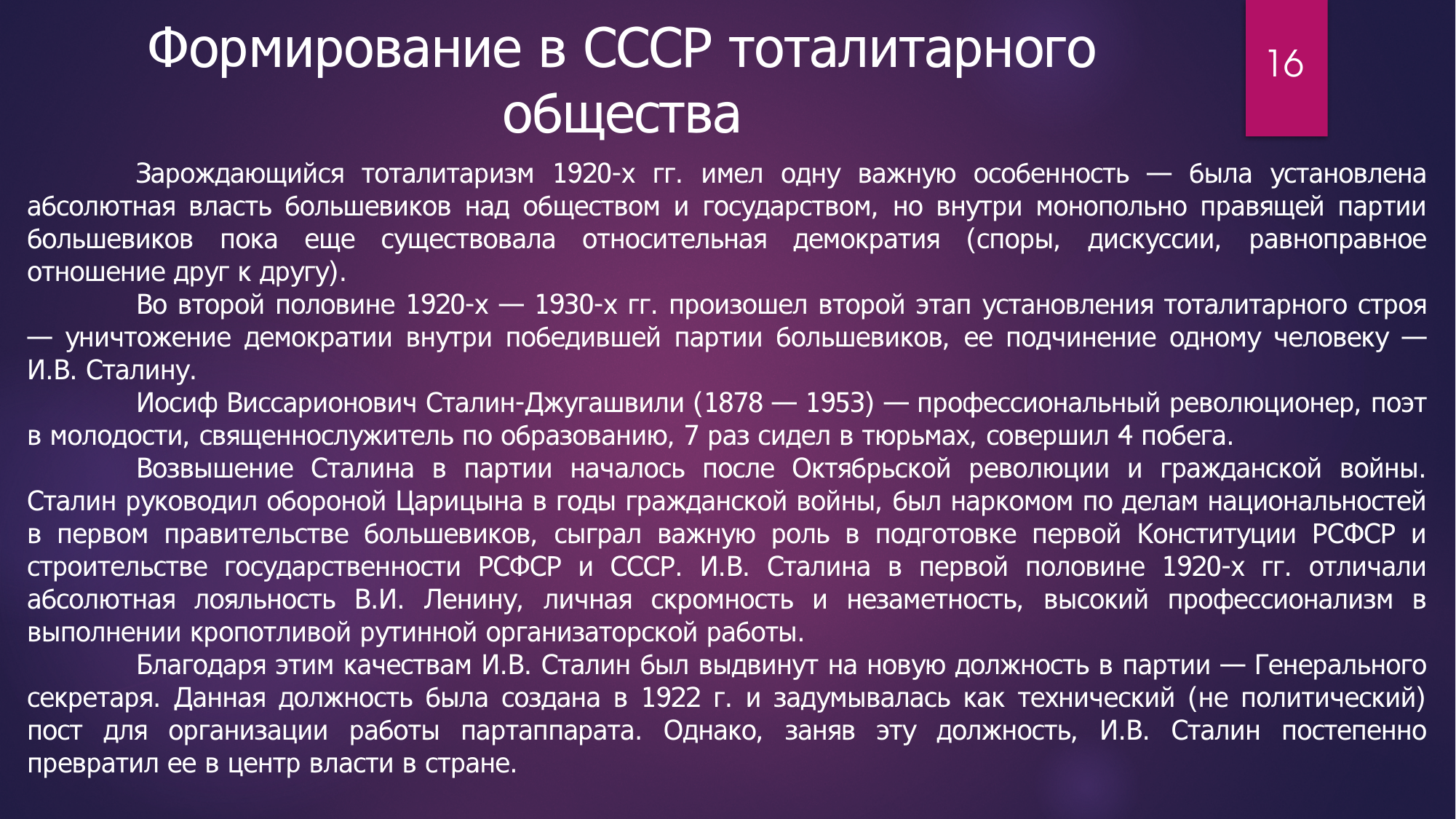

Формирование в СССР тоталитарного общества
16
	Зарождающийся тоталитаризм 1920-х гг. имел одну важную особенность — была установлена абсолютная власть большевиков над обществом и государством, но внутри монопольно правящей партии большевиков пока еще существовала относительная демократия (споры, дискуссии, равноправное отношение друг к другу).
	Во второй половине 1920-х — 1930-х гг. произошел второй этап установления тоталитарного строя — уничтожение демократии внутри победившей партии большевиков, ее подчинение одному человеку — И.В. Сталину.
	Иосиф Виссарионович Сталин-Джугашвили (1878 — 1953) — профессиональный революционер, поэт в молодости, священнослужитель по образованию, 7 раз сидел в тюрьмах, совершил 4 побега.
	Возвышение Сталина в партии началось после Октябрьской революции и гражданской войны. Сталин руководил обороной Царицына в годы гражданской войны, был наркомом по делам национальностей в первом правительстве большевиков, сыграл важную роль в подготовке первой Конституции РСФСР и строительстве государственности РСФСР и СССР. И.В. Сталина в первой половине 1920-х гг. отличали абсолютная лояльность В.И. Ленину, личная скромность и незаметность, высокий профессионализм в выполнении кропотливой рутинной организаторской работы.
	Благодаря этим качествам И.В. Сталин был выдвинут на новую должность в партии — Генерального секретаря. Данная должность была создана в 1922 г. и задумывалась как технический (не политический) пост для организации работы партаппарата. Однако, заняв эту должность, И.В. Сталин постепенно превратил ее в центр власти в стране.